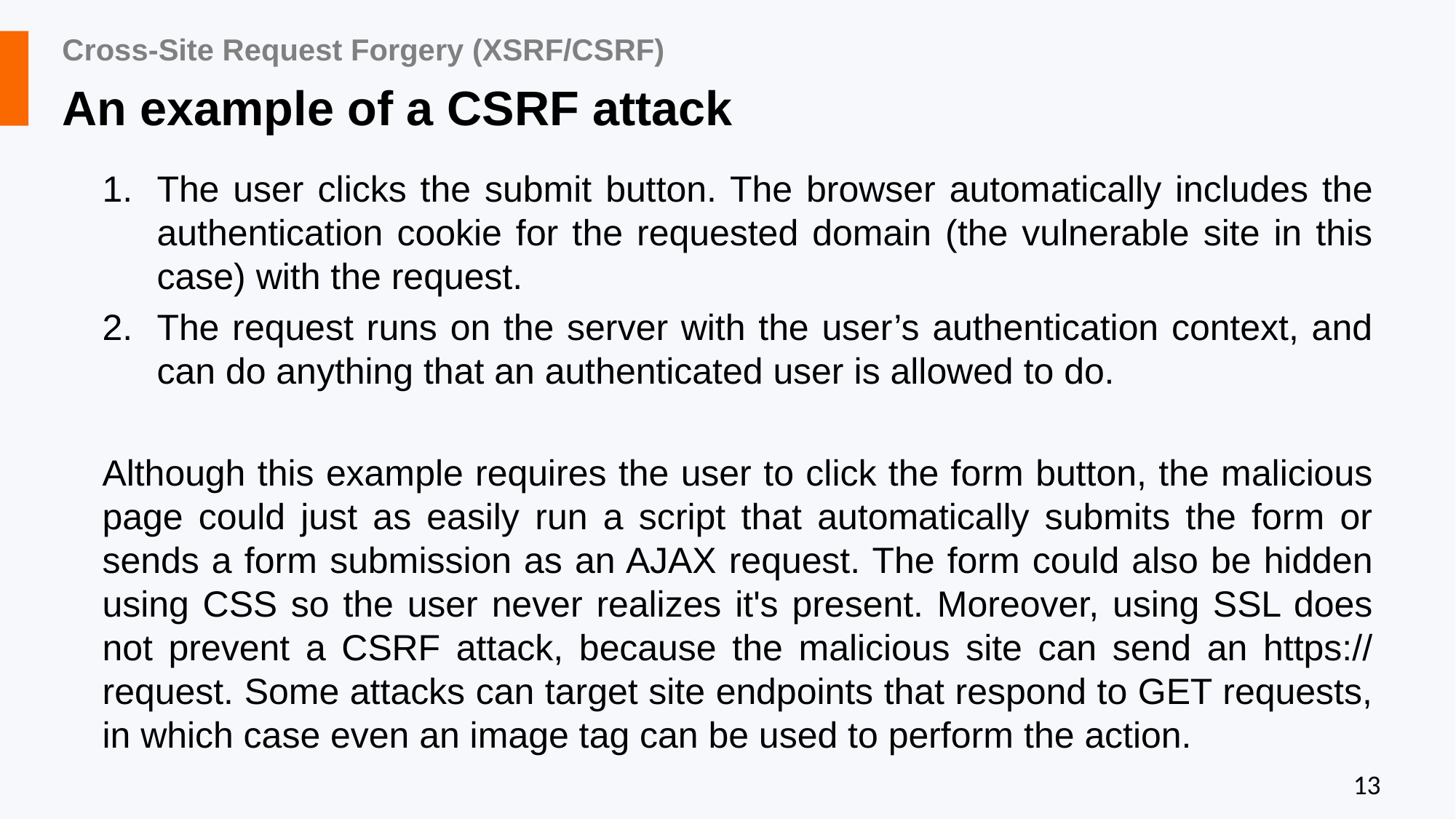

# Cross-Site Request Forgery (XSRF/CSRF)
An example of a CSRF attack
The user clicks the submit button. The browser automatically includes the authentication cookie for the requested domain (the vulnerable site in this case) with the request.
The request runs on the server with the user’s authentication context, and can do anything that an authenticated user is allowed to do.

Although this example requires the user to click the form button, the malicious page could just as easily run a script that automatically submits the form or sends a form submission as an AJAX request. The form could also be hidden using CSS so the user never realizes it's present. Moreover, using SSL does not prevent a CSRF attack, because the malicious site can send an https:// request. Some attacks can target site endpoints that respond to GET requests, in which case even an image tag can be used to perform the action.